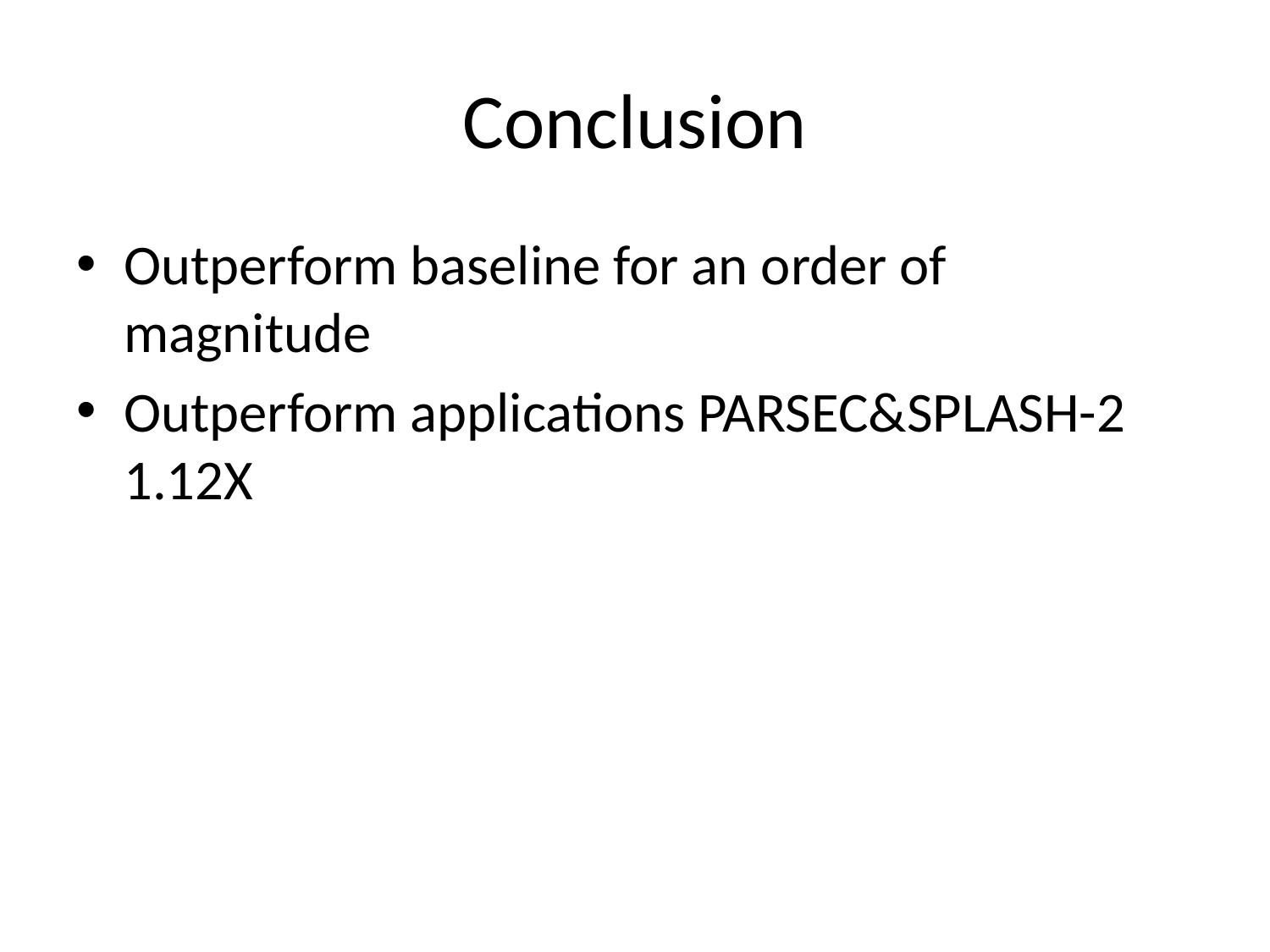

# Conclusion
Outperform baseline for an order of magnitude
Outperform applications PARSEC&SPLASH-2 1.12X